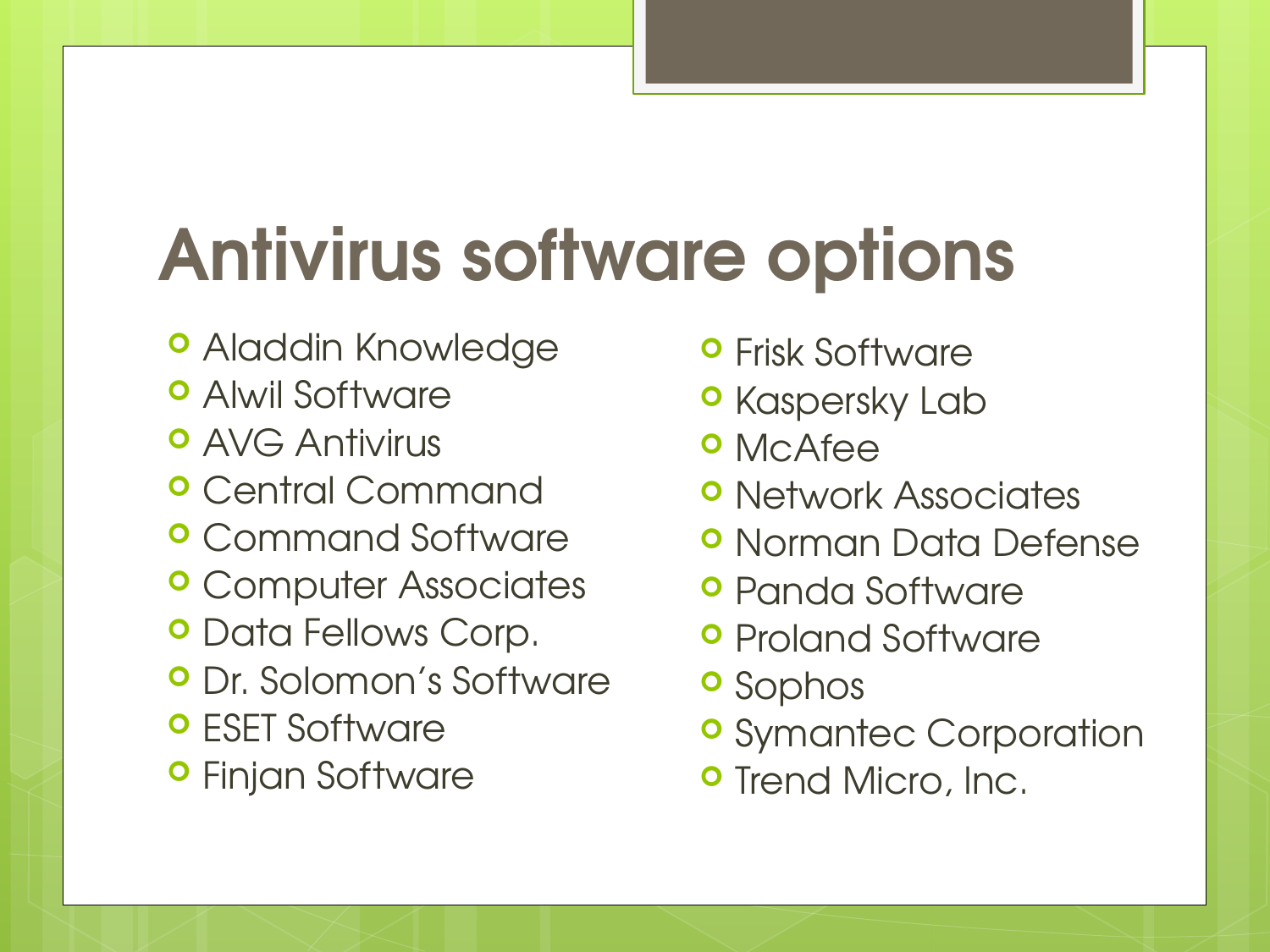

# Antivirus software options
Aladdin Knowledge
Alwil Software
AVG Antivirus
Central Command
Command Software
Computer Associates
Data Fellows Corp.
Dr. Solomon’s Software
ESET Software
Finjan Software

Frisk Software
Kaspersky Lab
McAfee
Network Associates
Norman Data Defense
Panda Software
Proland Software
Sophos
Symantec Corporation
Trend Micro, Inc.